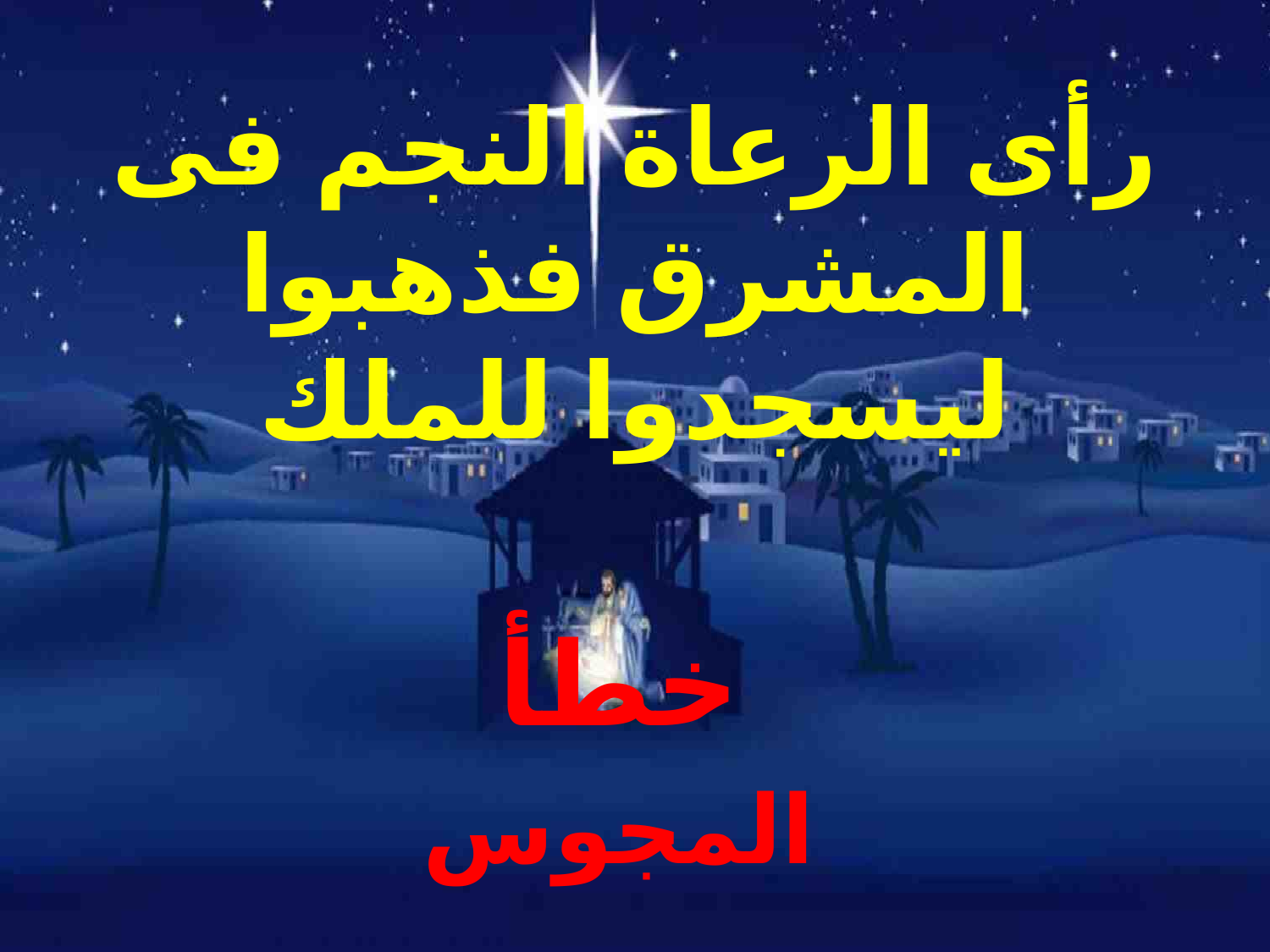

# رأى الرعاة النجم فى المشرق فذهبوا ليسجدوا للملك
خطأ
المجوس